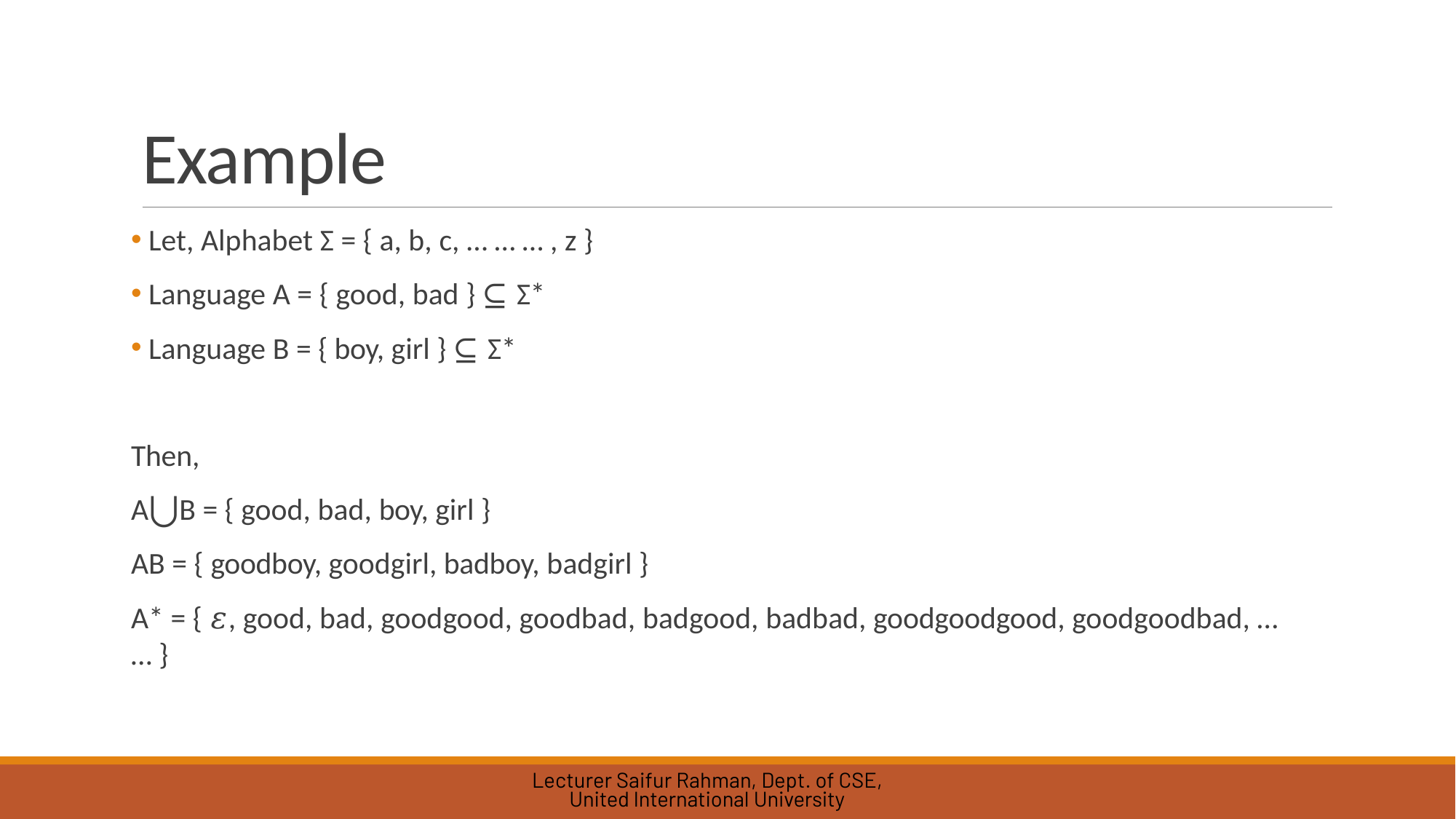

# Example
Let, Alphabet Σ = { a, b, c, … … … , z }
Language A = { good, bad } ⊆ Σ*
Language B = { boy, girl } ⊆ Σ*

Then,
A⋃B = { good, bad, boy, girl }
AB = { goodboy, goodgirl, badboy, badgirl }
A* = { 𝜀, good, bad, goodgood, goodbad, badgood, badbad, goodgoodgood, goodgoodbad, … … }
Lecturer Saifur Rahman, Dept. of CSE, United International University